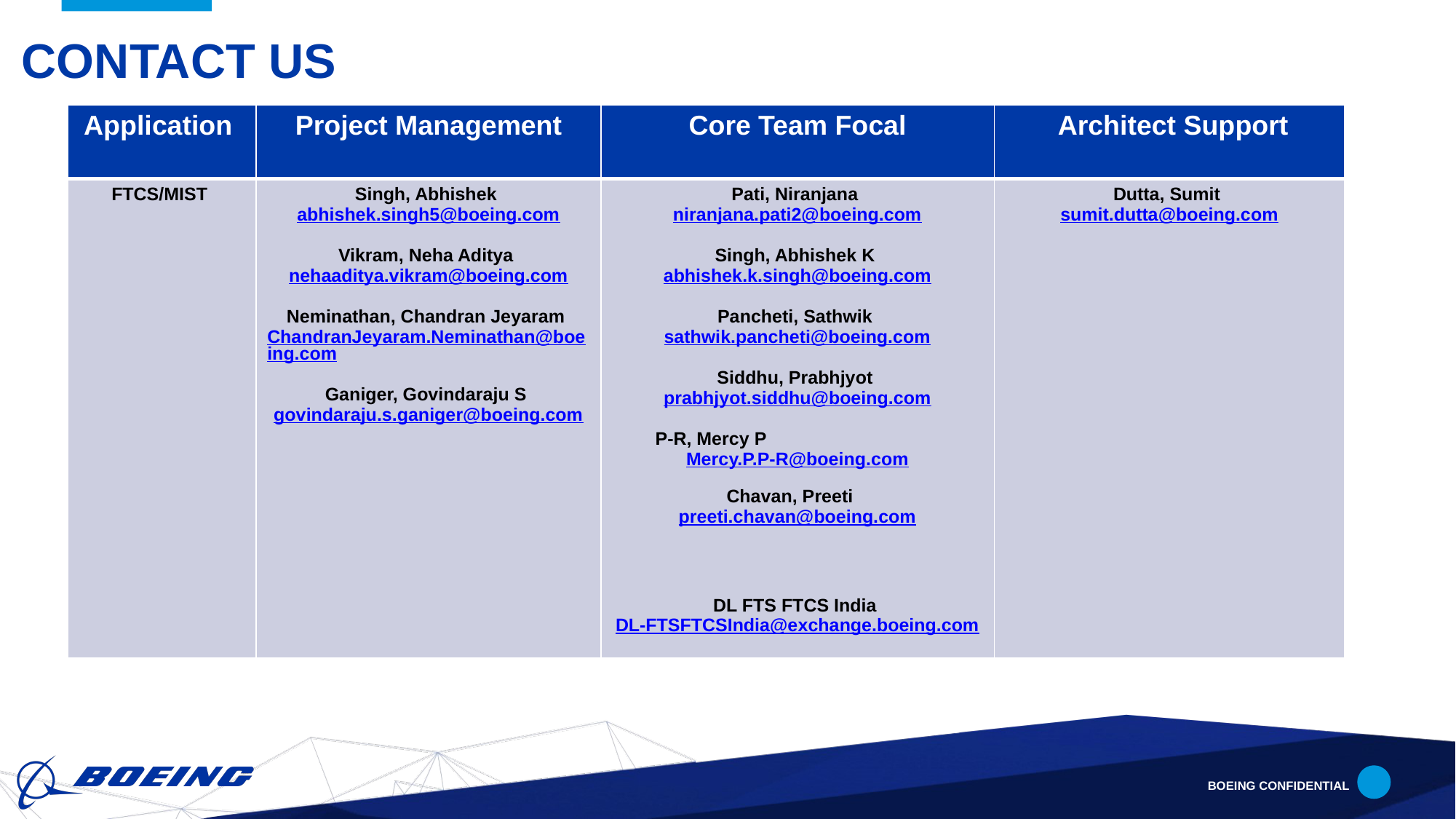

# Contact us
| Application | Project Management | Core Team Focal | Architect Support |
| --- | --- | --- | --- |
| FTCS/MIST | Singh, Abhishek abhishek.singh5@boeing.com Vikram, Neha Aditya nehaaditya.vikram@boeing.com Neminathan, Chandran Jeyaram ChandranJeyaram.Neminathan@boeing.com Ganiger, Govindaraju S govindaraju.s.ganiger@boeing.com | Pati, Niranjana niranjana.pati2@boeing.com Singh, Abhishek K abhishek.k.singh@boeing.com Pancheti, Sathwik sathwik.pancheti@boeing.com Siddhu, Prabhjyot prabhjyot.siddhu@boeing.com P-R, Mercy P Mercy.P.P-R@boeing.com Chavan, Preeti preeti.chavan@boeing.com DL FTS FTCS India DL-FTSFTCSIndia@exchange.boeing.com | Dutta, Sumit sumit.dutta@boeing.com |